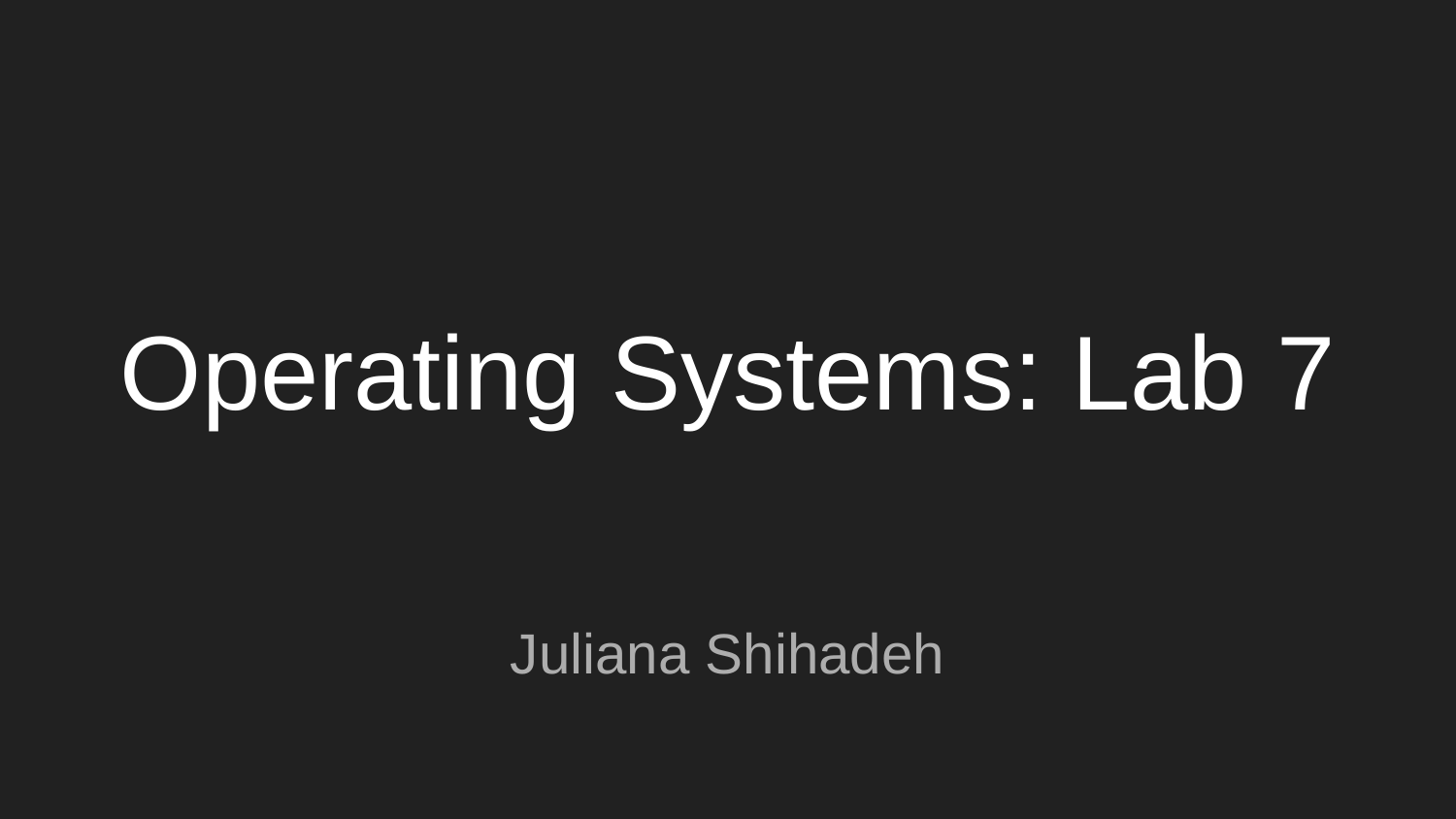

# Operating Systems: Lab 7

Juliana Shihadeh